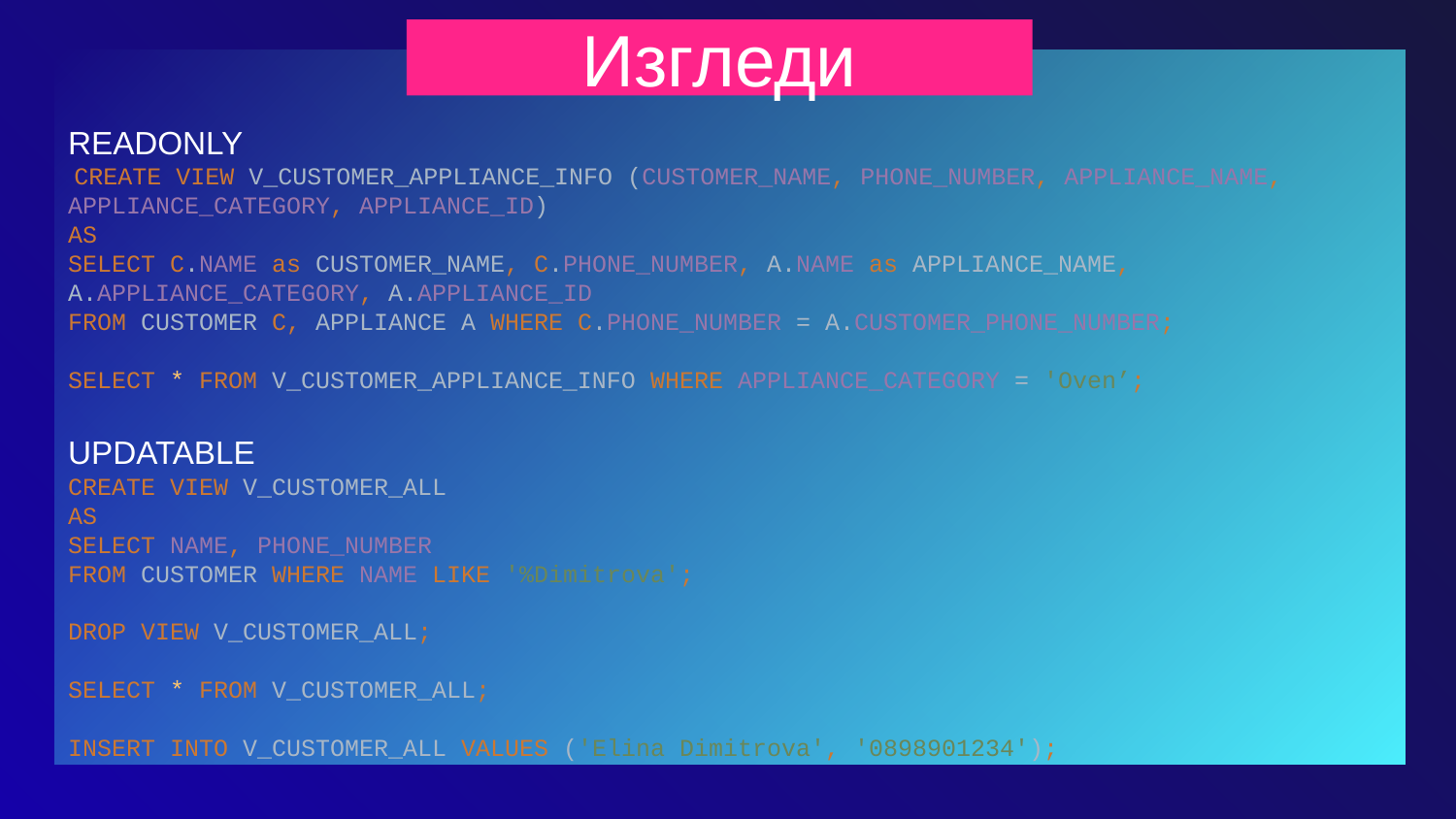

# Изгледи
READONLY
 CREATE VIEW V_CUSTOMER_APPLIANCE_INFO (CUSTOMER_NAME, PHONE_NUMBER, APPLIANCE_NAME, APPLIANCE_CATEGORY, APPLIANCE_ID)
AS
SELECT C.NAME as CUSTOMER_NAME, C.PHONE_NUMBER, A.NAME as APPLIANCE_NAME, A.APPLIANCE_CATEGORY, A.APPLIANCE_ID
FROM CUSTOMER C, APPLIANCE A WHERE C.PHONE_NUMBER = A.CUSTOMER_PHONE_NUMBER;
SELECT * FROM V_CUSTOMER_APPLIANCE_INFO WHERE APPLIANCE_CATEGORY = 'Oven’;
UPDATABLE
CREATE VIEW V_CUSTOMER_ALL
AS
SELECT NAME, PHONE_NUMBER
FROM CUSTOMER WHERE NAME LIKE '%Dimitrova';
DROP VIEW V_CUSTOMER_ALL;
SELECT * FROM V_CUSTOMER_ALL;
INSERT INTO V_CUSTOMER_ALL VALUES ('Elina Dimitrova', '0898901234');